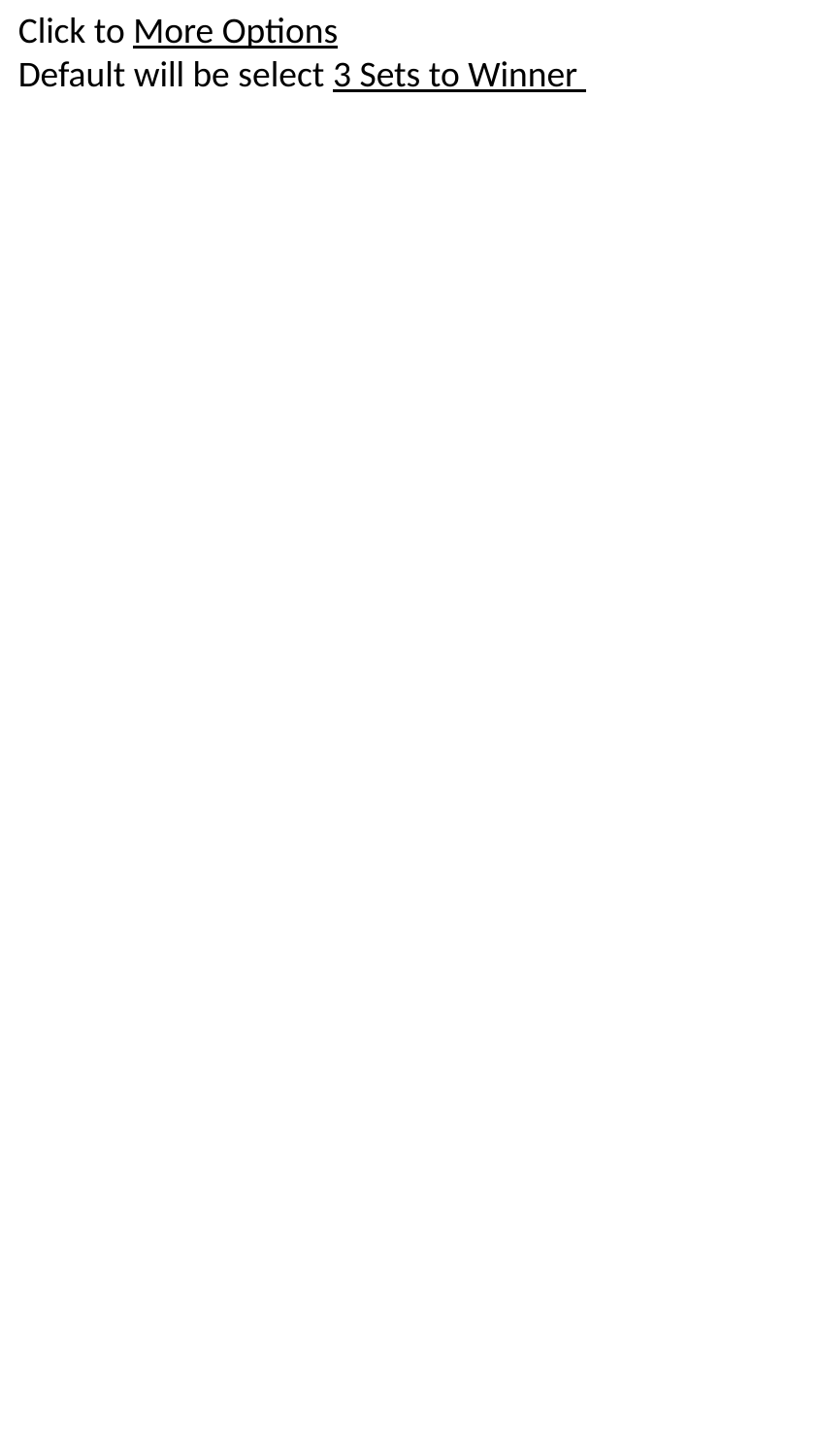

Click to More Options
Default will be select 3 Sets to Winner